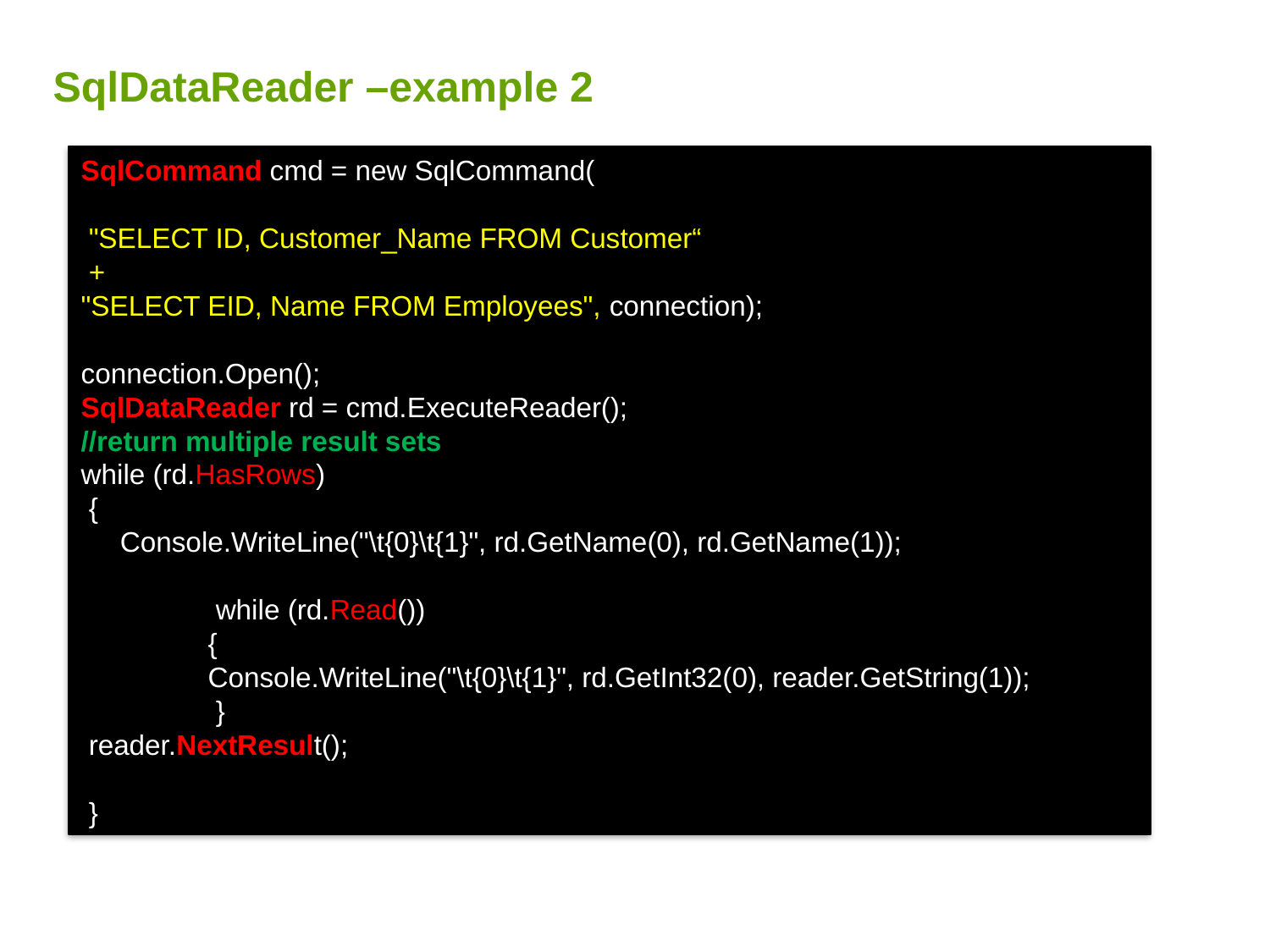

# SqlDataReader –example 2
SqlCommand cmd = new SqlCommand(

 "SELECT ID, Customer_Name FROM Customer“
 +
"SELECT EID, Name FROM Employees", connection);

connection.Open();
SqlDataReader rd = cmd.ExecuteReader();
//return multiple result sets
while (rd.HasRows)
 {
     Console.WriteLine("\t{0}\t{1}", rd.GetName(0), rd.GetName(1));

	 while (rd.Read())
	{
	Console.WriteLine("\t{0}\t{1}", rd.GetInt32(0), reader.GetString(1));
	 }
 reader.NextResult();

 }